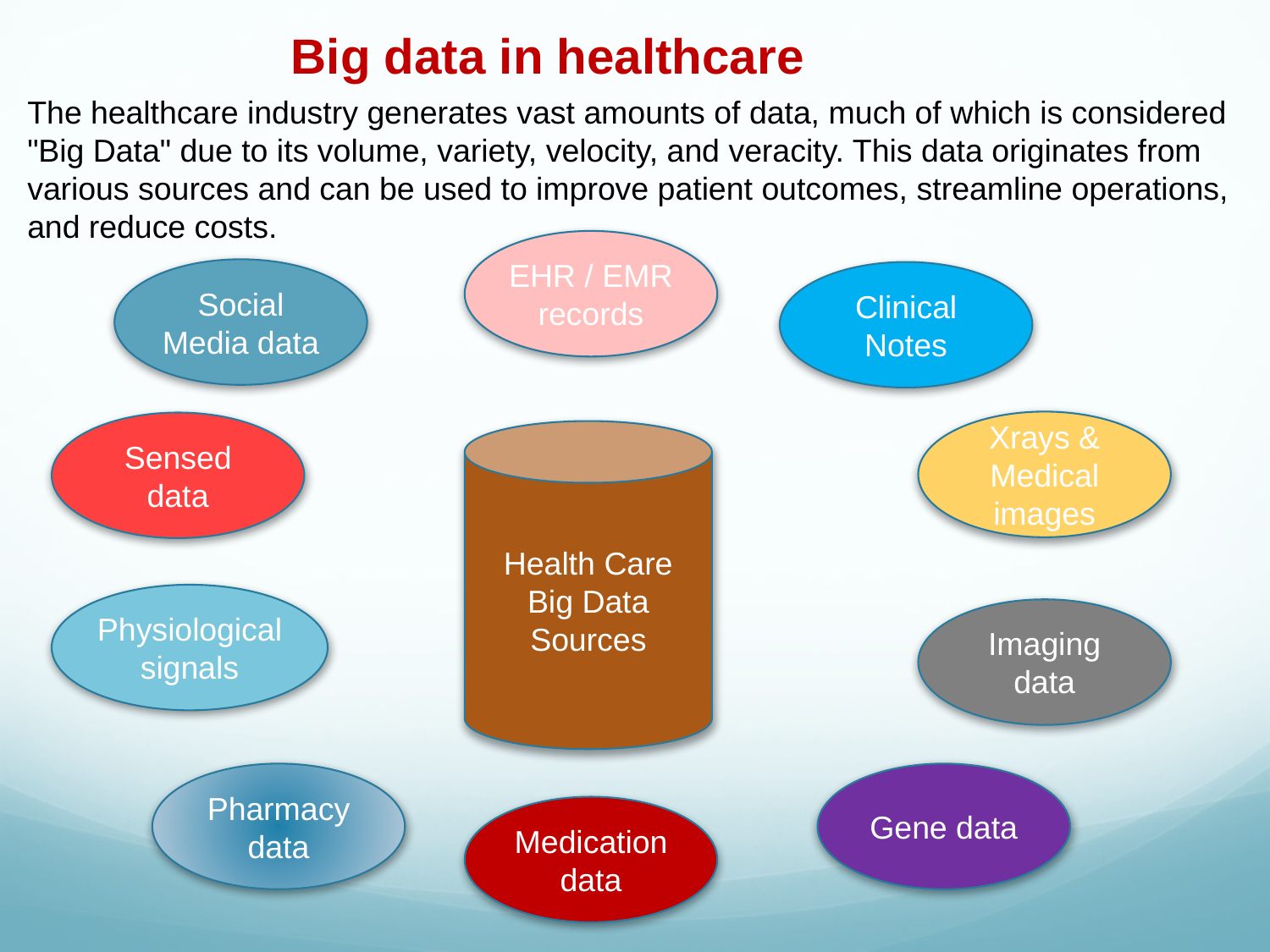

Big data in healthcare
The healthcare industry generates vast amounts of data, much of which is considered "Big Data" due to its volume, variety, velocity, and veracity. This data originates from various sources and can be used to improve patient outcomes, streamline operations, and reduce costs.
EHR / EMR records
Social Media data
Clinical Notes
Xrays & Medical images
Sensed data
Health Care Big Data Sources
Physiological signals
Imaging data
Pharmacy data
Gene data
Medication data